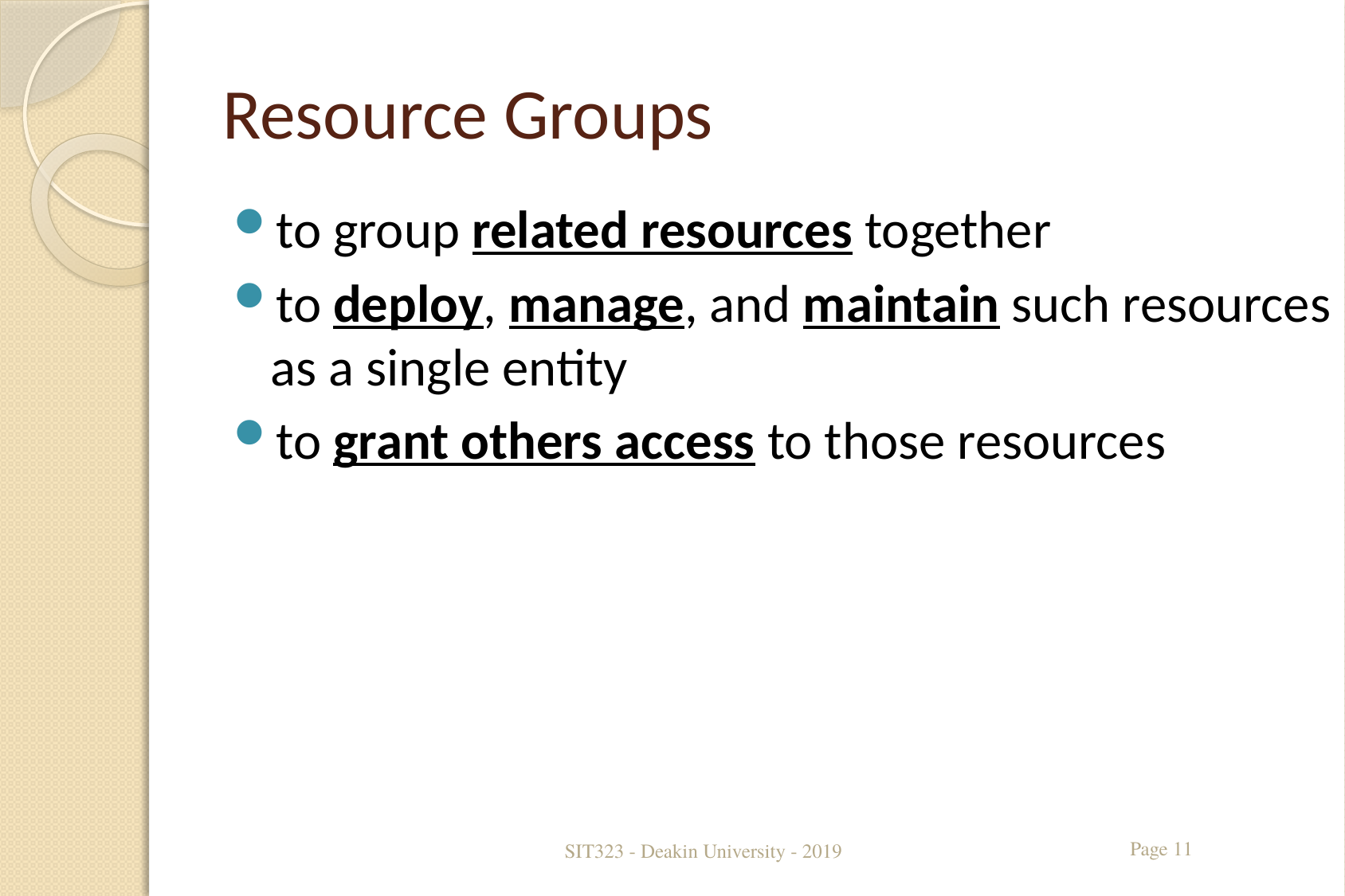

# Resource Groups
to group related resources together
to deploy, manage, and maintain such resources as a single entity
to grant others access to those resources
SIT323 - Deakin University - 2019
Page 11